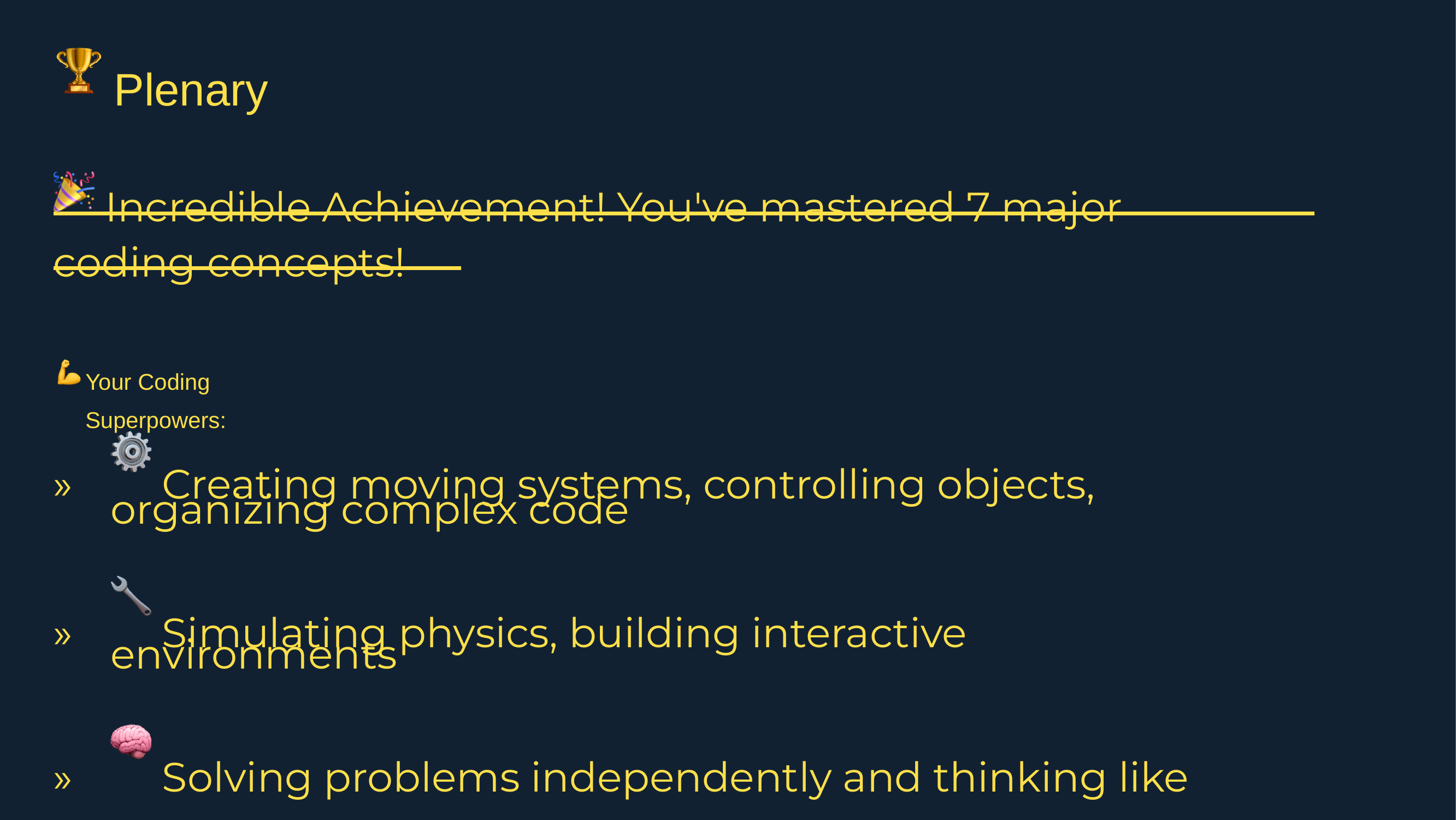

Plenary

 Incredible Achievement! You've mastered 7 major

coding concepts!

Your Coding Superpowers:

»
 Creating moving systems, controlling objects,

organizing complex code
»
 Simulating physics, building interactive

environments
»
 Solving problems independently and thinking like